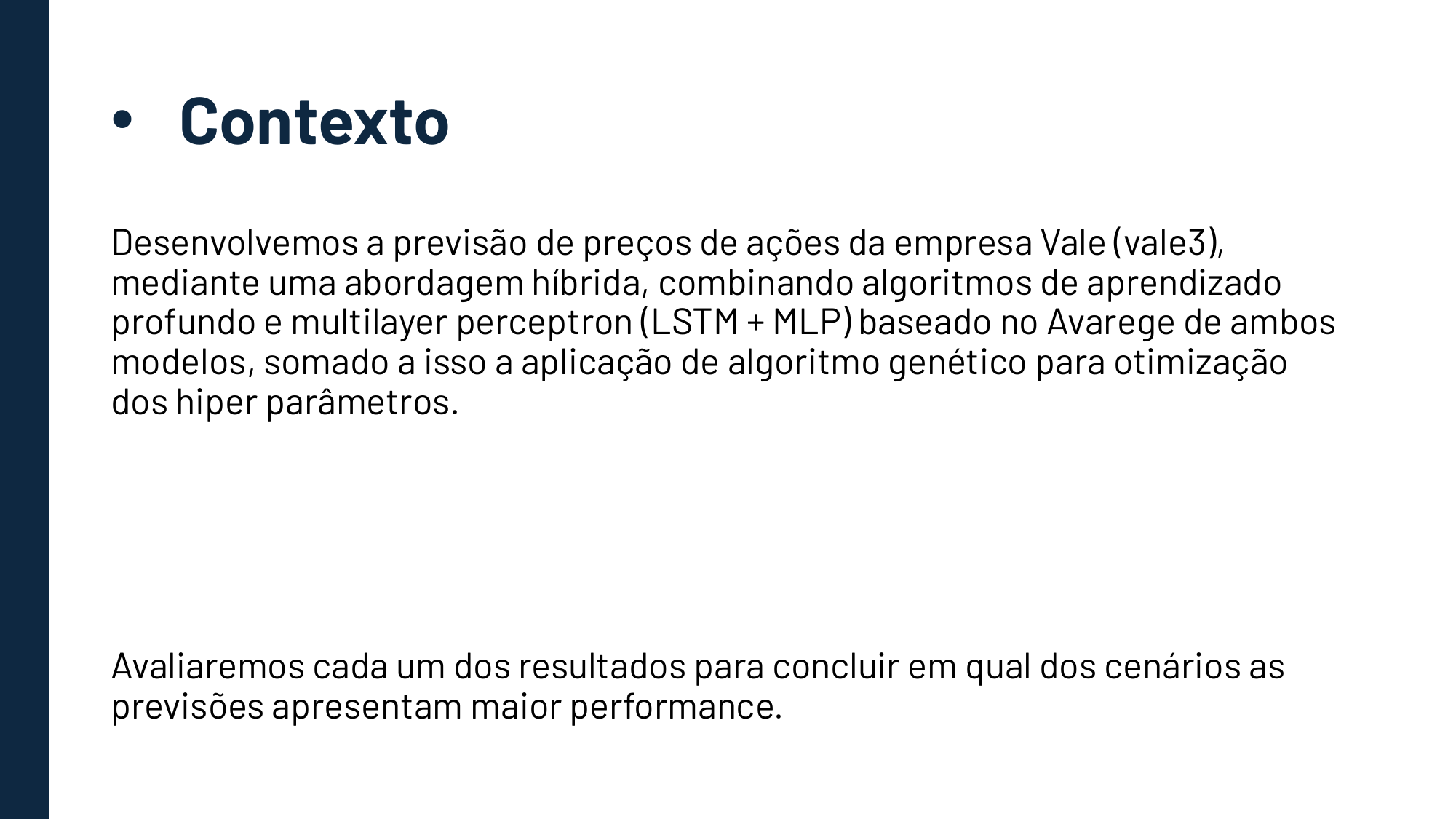

# Contexto
Desenvolvemos a previsão de preços de ações da empresa Vale (vale3), mediante uma abordagem híbrida, combinando algoritmos de aprendizado profundo e multilayer perceptron (LSTM + MLP) baseado no Avarege de ambos modelos, somado a isso a aplicação de algoritmo genético para otimização dos hiper parâmetros.

Avaliaremos cada um dos resultados para concluir em qual dos cenários as previsões apresentam maior performance.